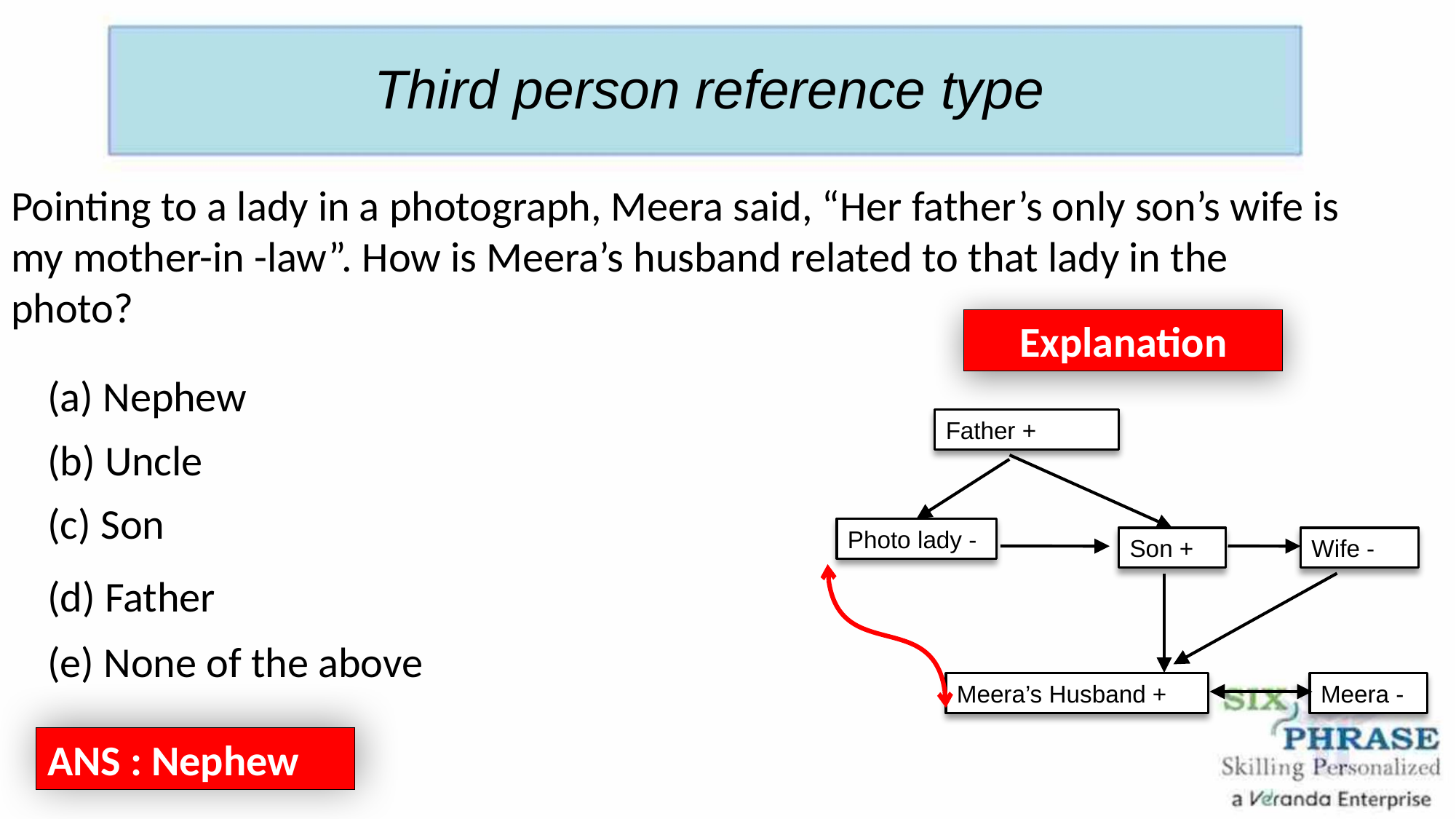

Third person reference type
Pointing to a lady in a photograph, Meera said, “Her father’s only son’s wife is my mother-in -law”. How is Meera’s husband related to that lady in the photo?

Explanation
(a) Nephew
Father +
(b) Uncle
(c) Son
Photo lady -
Son +
Wife -
(d) Father
(e) None of the above
Meera’s Husband +
Meera -
ANS :
ANS : Nephew